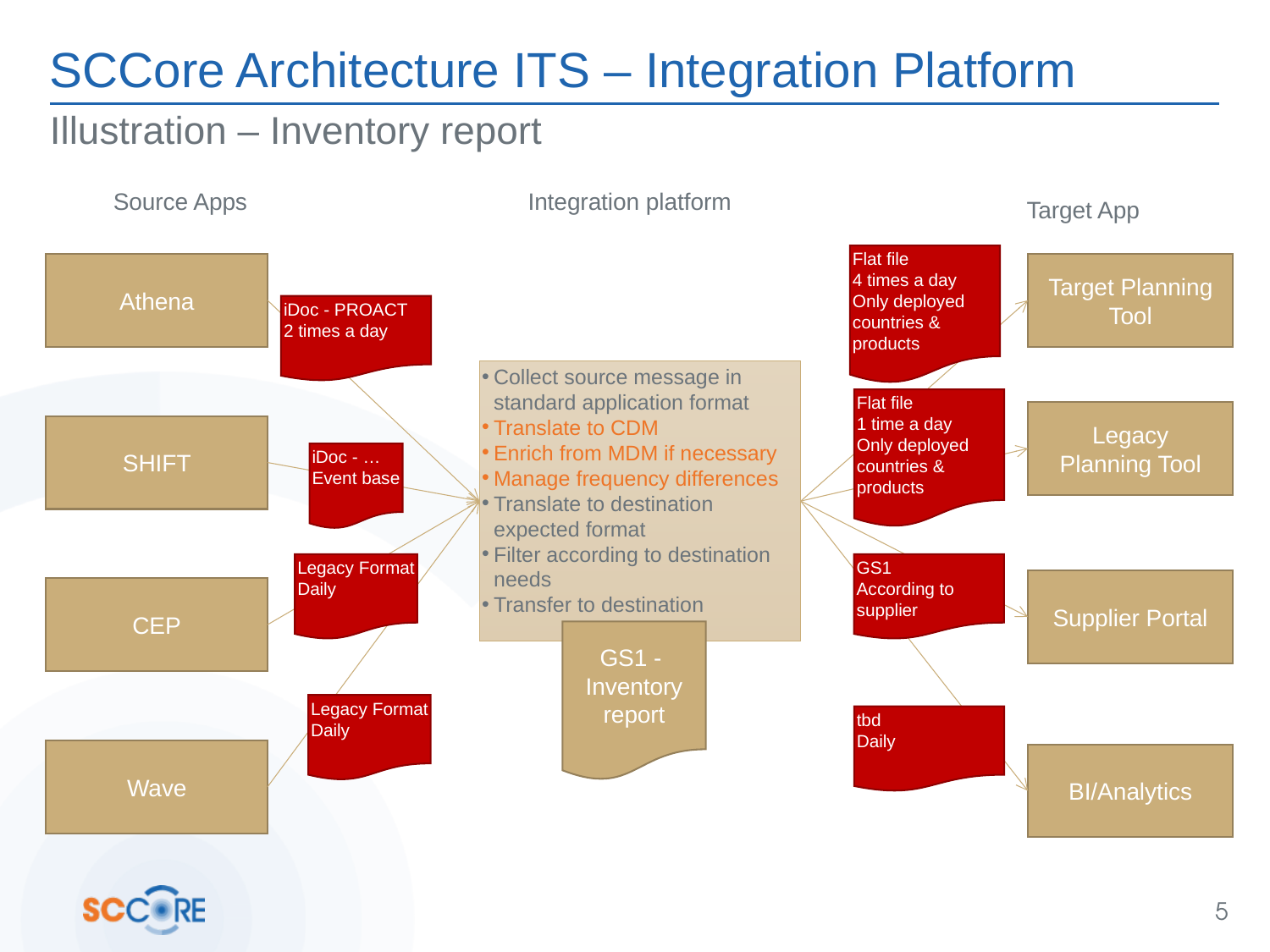

# SCCore Architecture ITS – Integration Platform
Illustration – Inventory report

Source Apps
Integration platform
Target App
Flat file
4 times a day
Only deployed countries & products
Athena
Target Planning Tool
iDoc - PROACT
2 times a day

Collect source message in standard application format
Translate to CDM
Enrich from MDM if necessary
Manage frequency differences
Translate to destination expected format
Filter according to destination needs
Transfer to destination
Flat file
1 time a day
Only deployed countries & products
Legacy
Planning Tool
SHIFT
iDoc - …
Event base

GS1
According to supplier
Legacy Format
Daily

Supplier Portal
CEP
GS1 -
Inventory report
Legacy Format
Daily

tbd
Daily

Wave
BI/Analytics